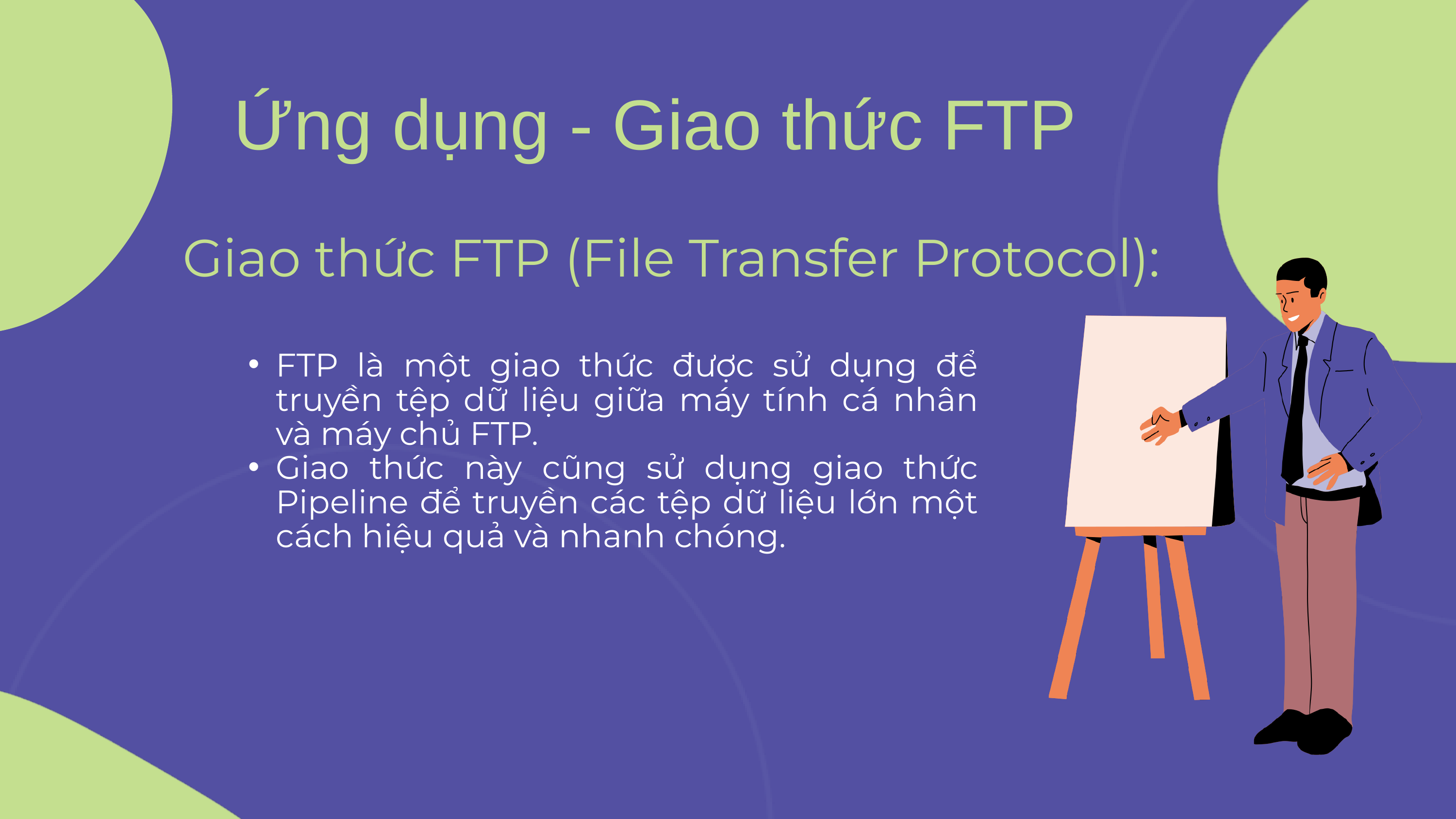

Ứng dụng - Giao thức FTP

Giao thức FTP (File Transfer Protocol):

FTP là một giao thức được sử dụng để truyền tệp dữ liệu giữa máy tính cá nhân và máy chủ FTP.
Giao thức này cũng sử dụng giao thức Pipeline để truyền các tệp dữ liệu lớn một cách hiệu quả và nhanh chóng.